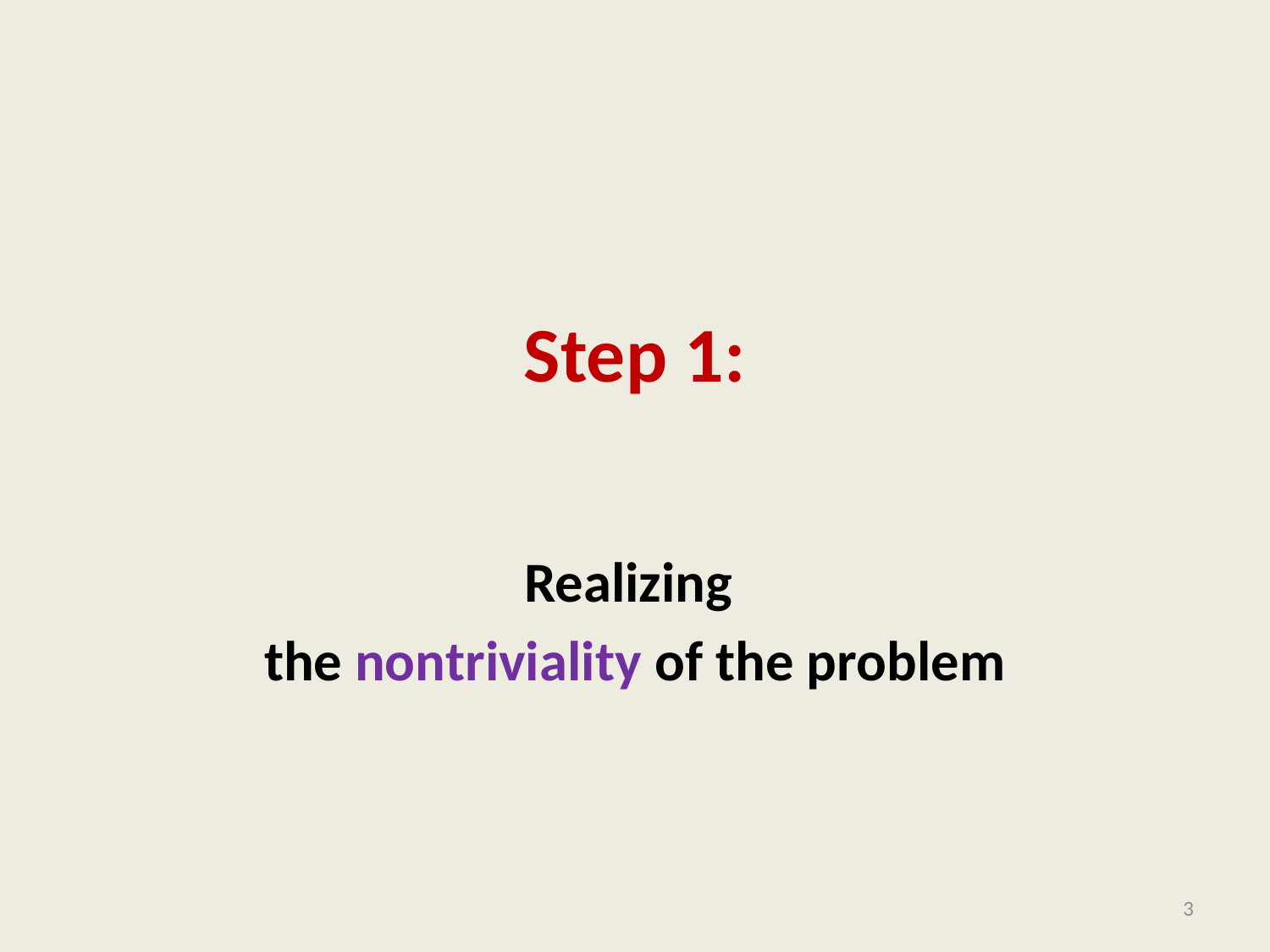

# Step 1:
Realizing
the nontriviality of the problem
3